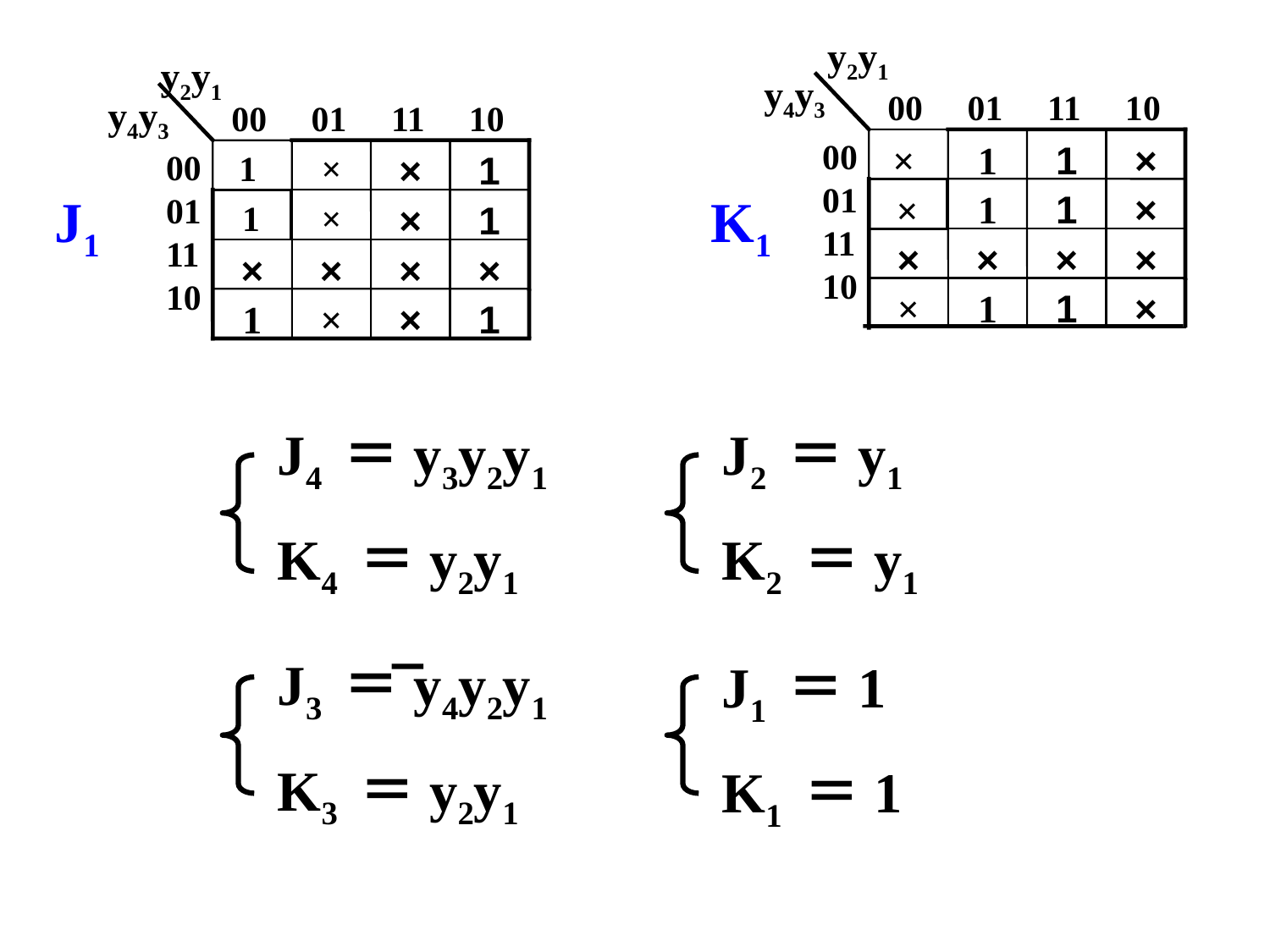

y2y1
y2y1
y4y3

  00     01     11     10
y4y3

  00     01     11     10
×

1

1

×

1

×

×

1

00
01
11
10
00
01
11
10

1
1
×
×
J1
K1

×
×
1
1
×
×
×
×
×
×
×
×
×

1
1
×

1

×
×
1

J4 ＝y3y2y1
K4 ＝y2y1
J2 ＝y1
K2 ＝y1

J3 ＝y4y2y1
K3 ＝y2y1

J1 ＝1
K1 ＝1